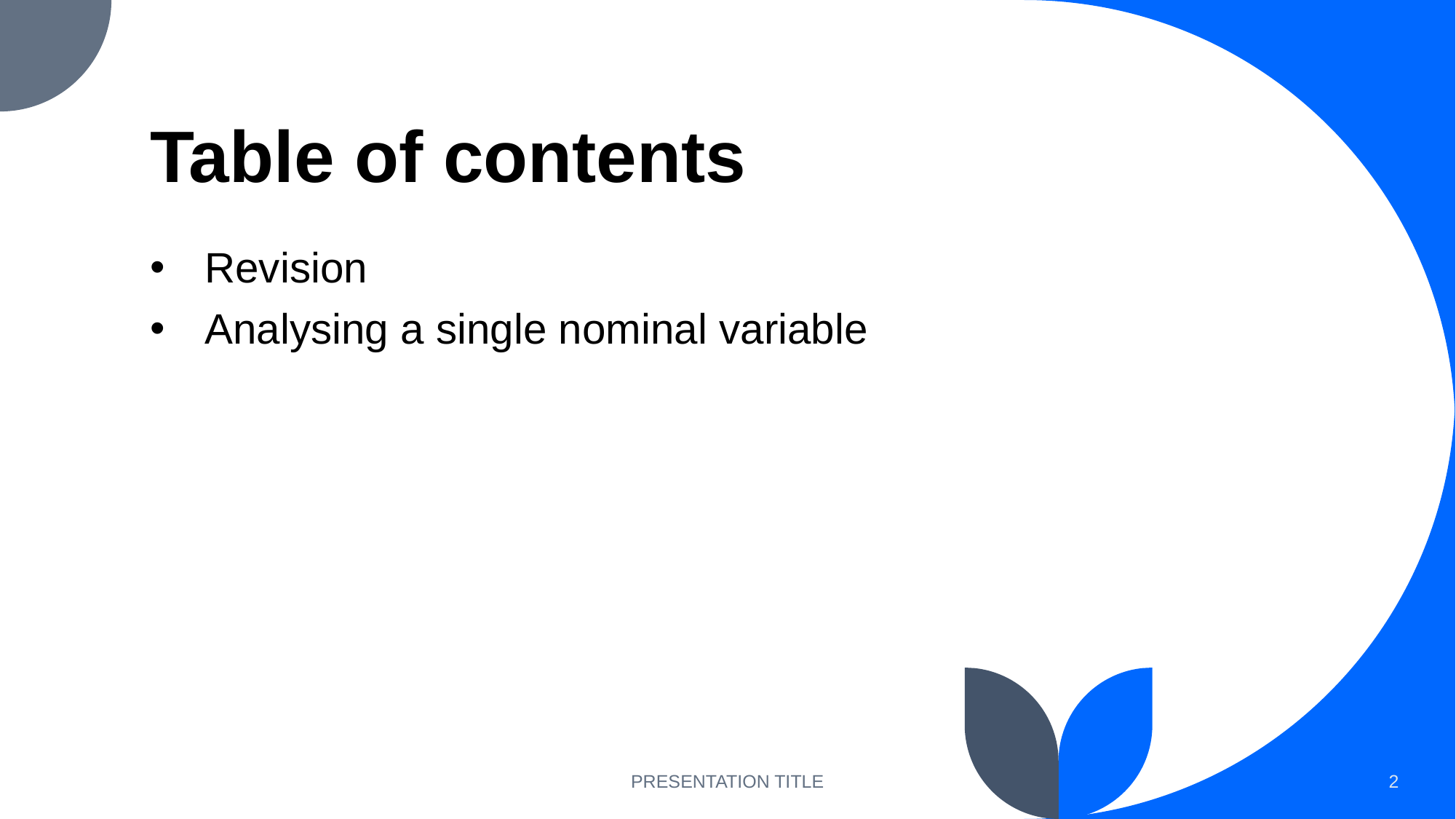

# Table of contents
Revision
Analysing a single nominal variable

PRESENTATION TITLE
2